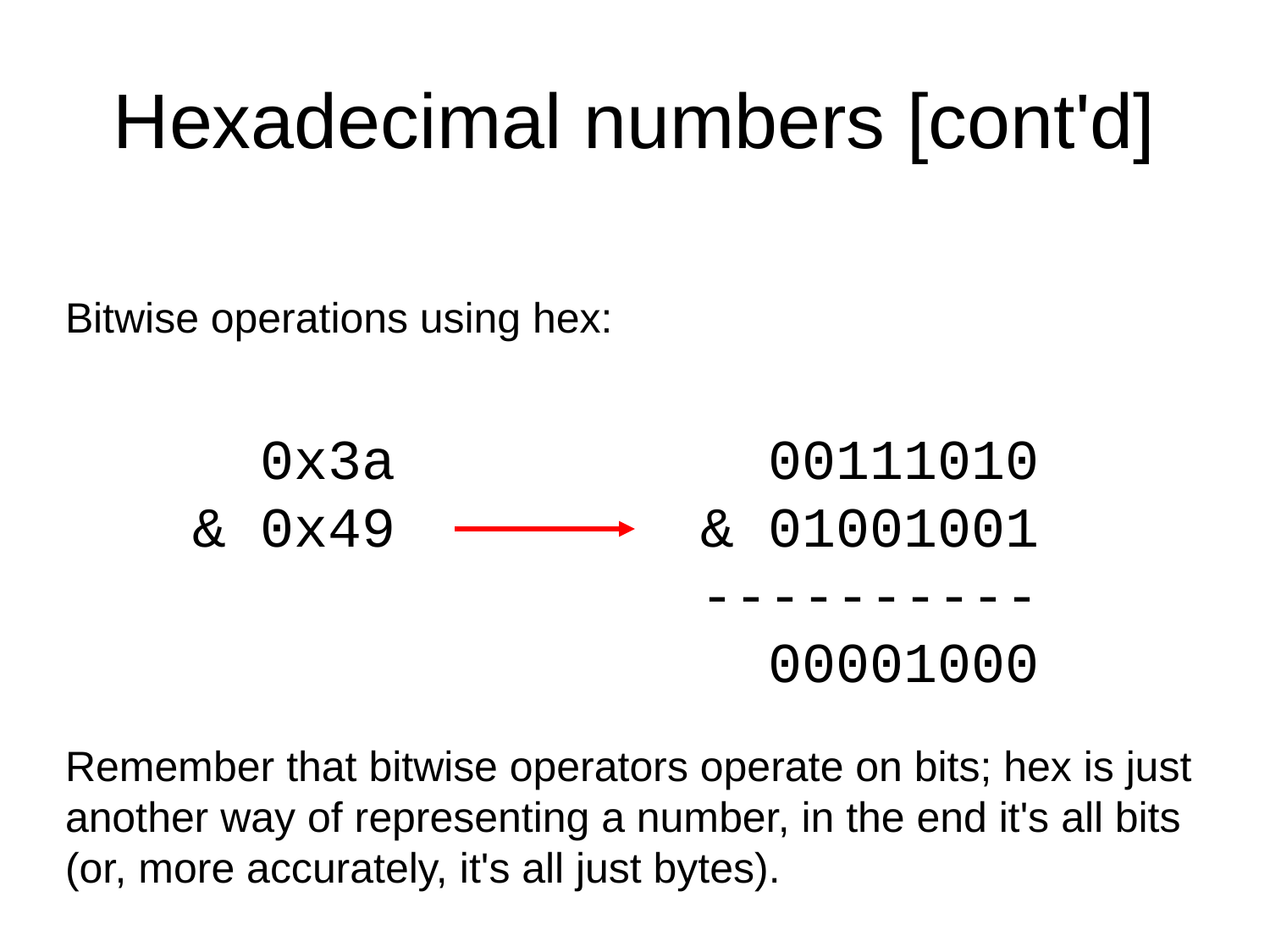

Hexadecimal numbers [cont'd]

Bitwise operations using hex:

Remember that bitwise operators operate on bits; hex is just another way of representing a number, in the end it's all bits (or, more accurately, it's all just bytes).
  0x3a
& 0x49
  00111010
& 01001001
----------
  00001000